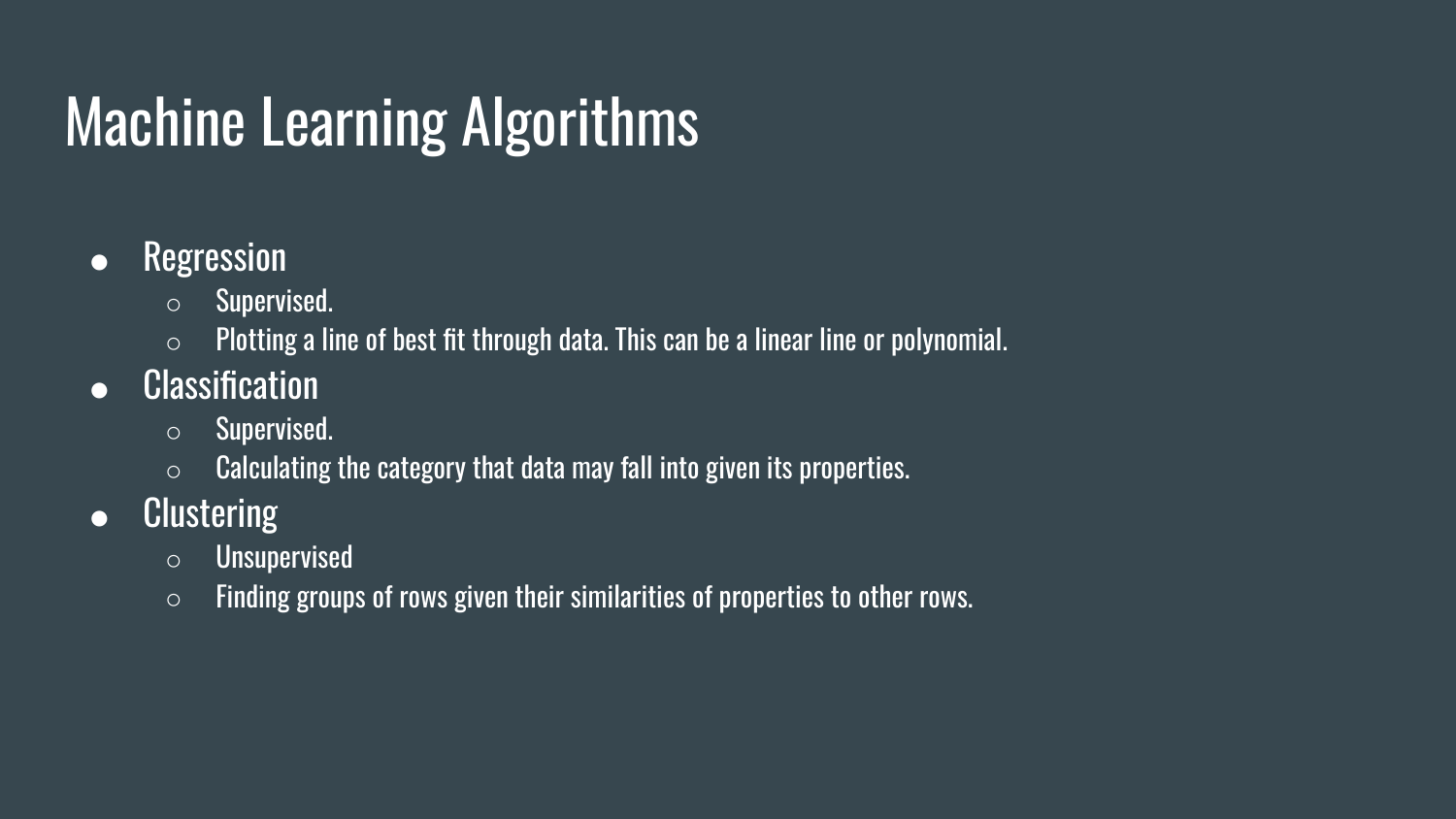

# Machine Learning Algorithms
Regression
Supervised.
Plotting a line of best fit through data. This can be a linear line or polynomial.
Classification
Supervised.
Calculating the category that data may fall into given its properties.
Clustering
Unsupervised
Finding groups of rows given their similarities of properties to other rows.